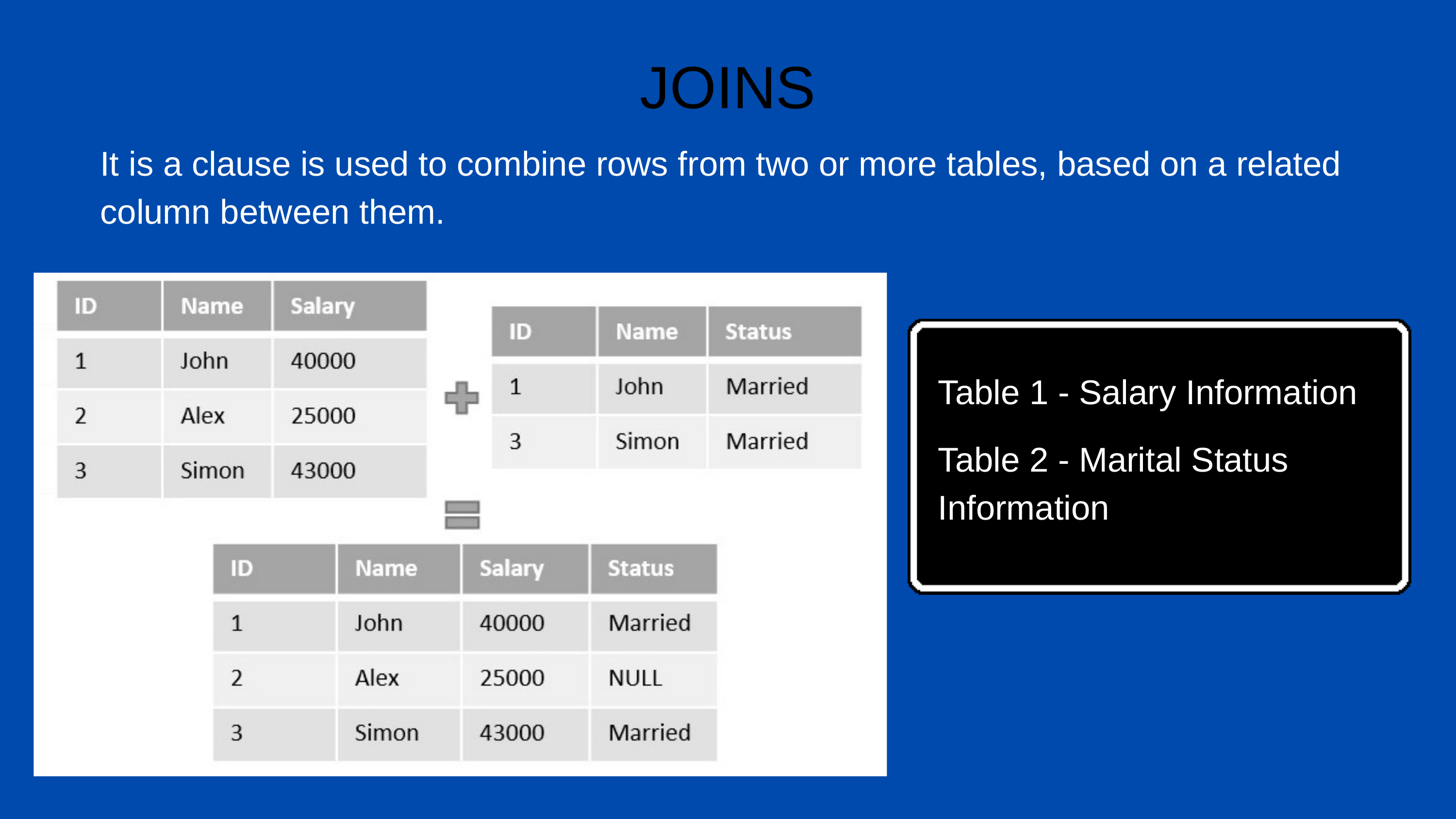

JOINS
It is a clause is used to combine rows from two or more tables, based on a related column between them.

Table 1 - Salary Information
Table 2 - Marital Status
Information